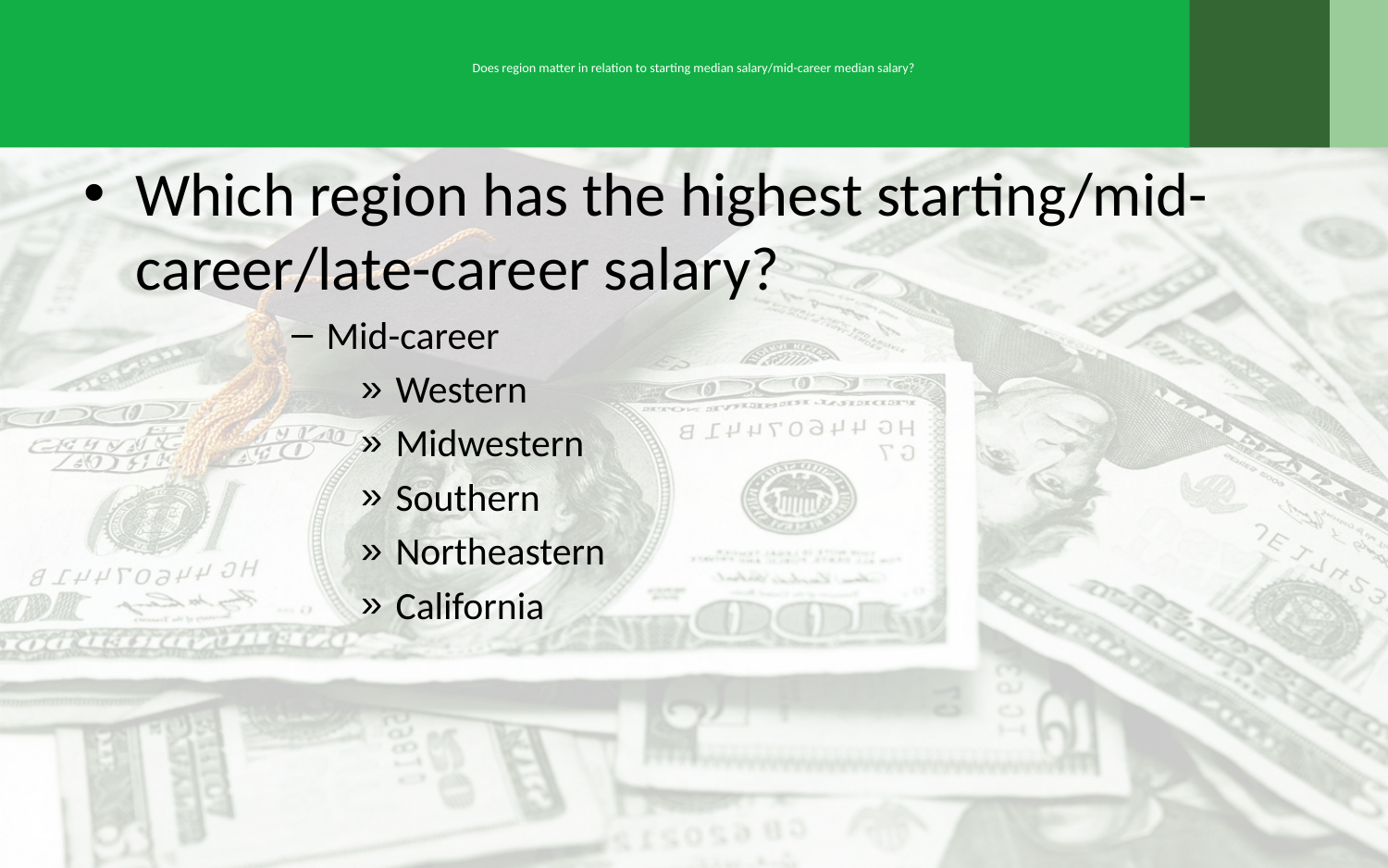

# Does region matter in relation to starting median salary/mid-career median salary?
Which region has the highest starting/mid-career/late-career salary?
Mid-career
Western
Midwestern
Southern
Northeastern
California